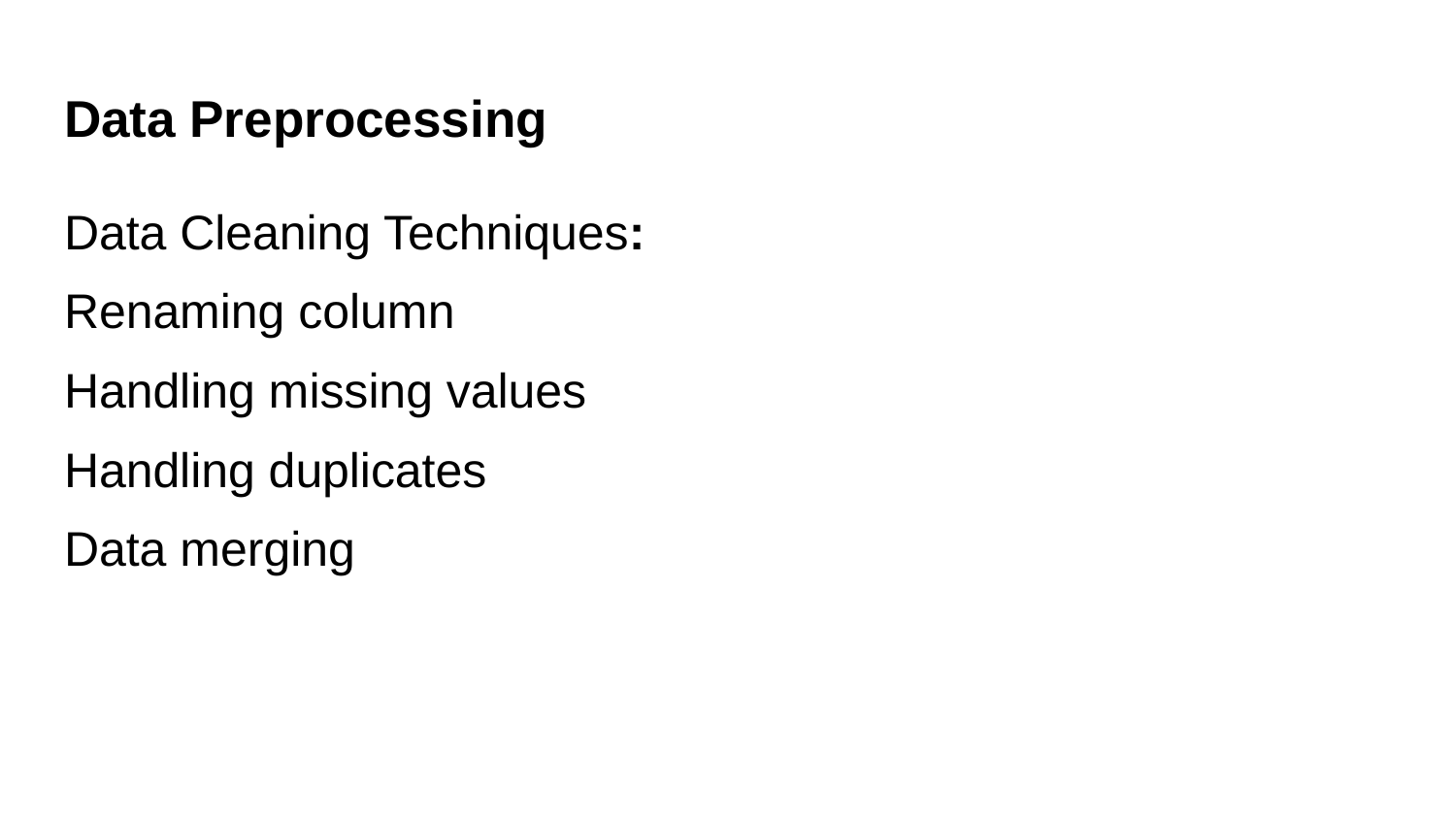

# Data Preprocessing
Data Cleaning Techniques:
Renaming column
Handling missing values
Handling duplicates
Data merging